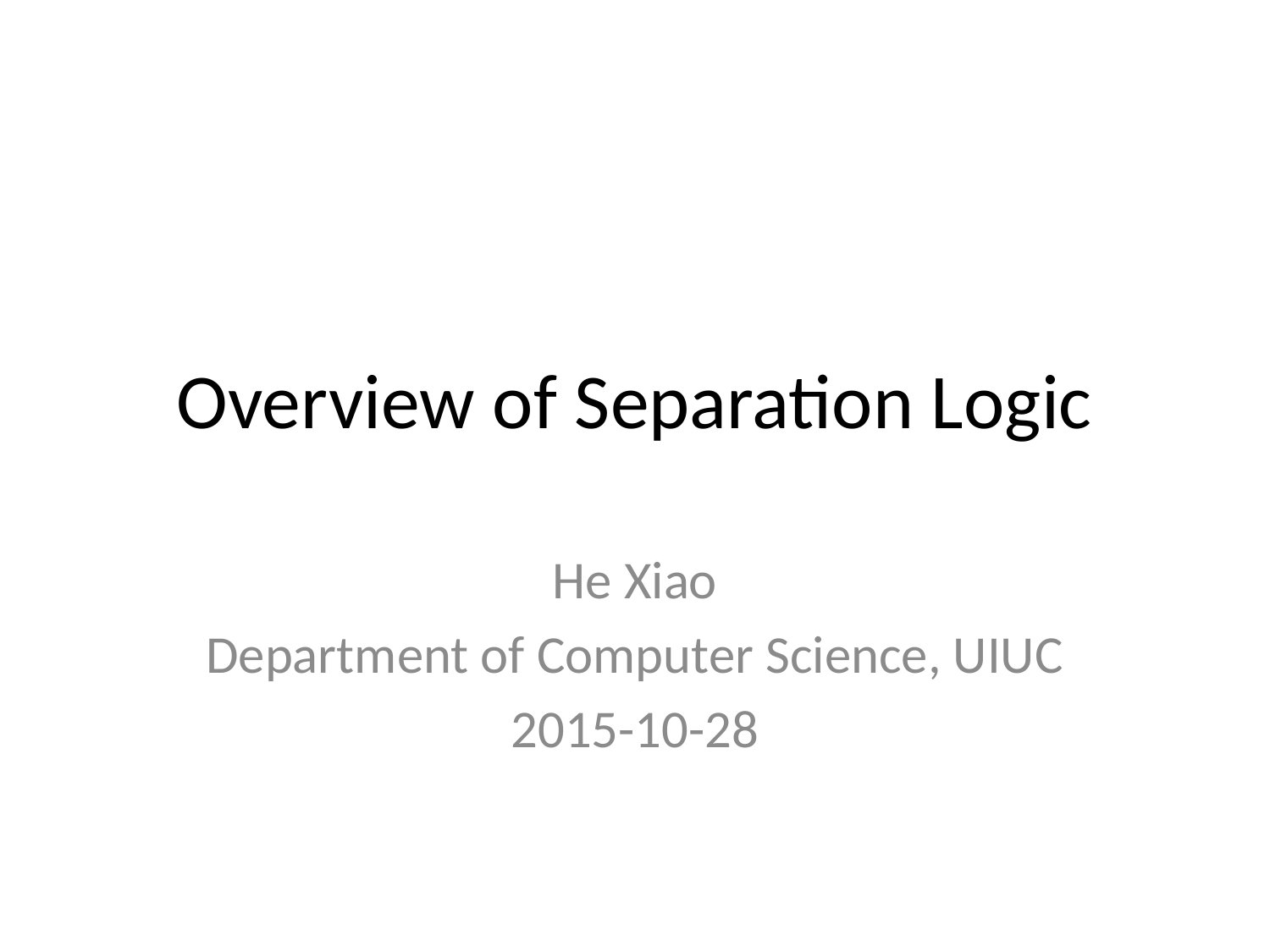

# Overview of Separation Logic
He Xiao
Department of Computer Science, UIUC
2015-10-28